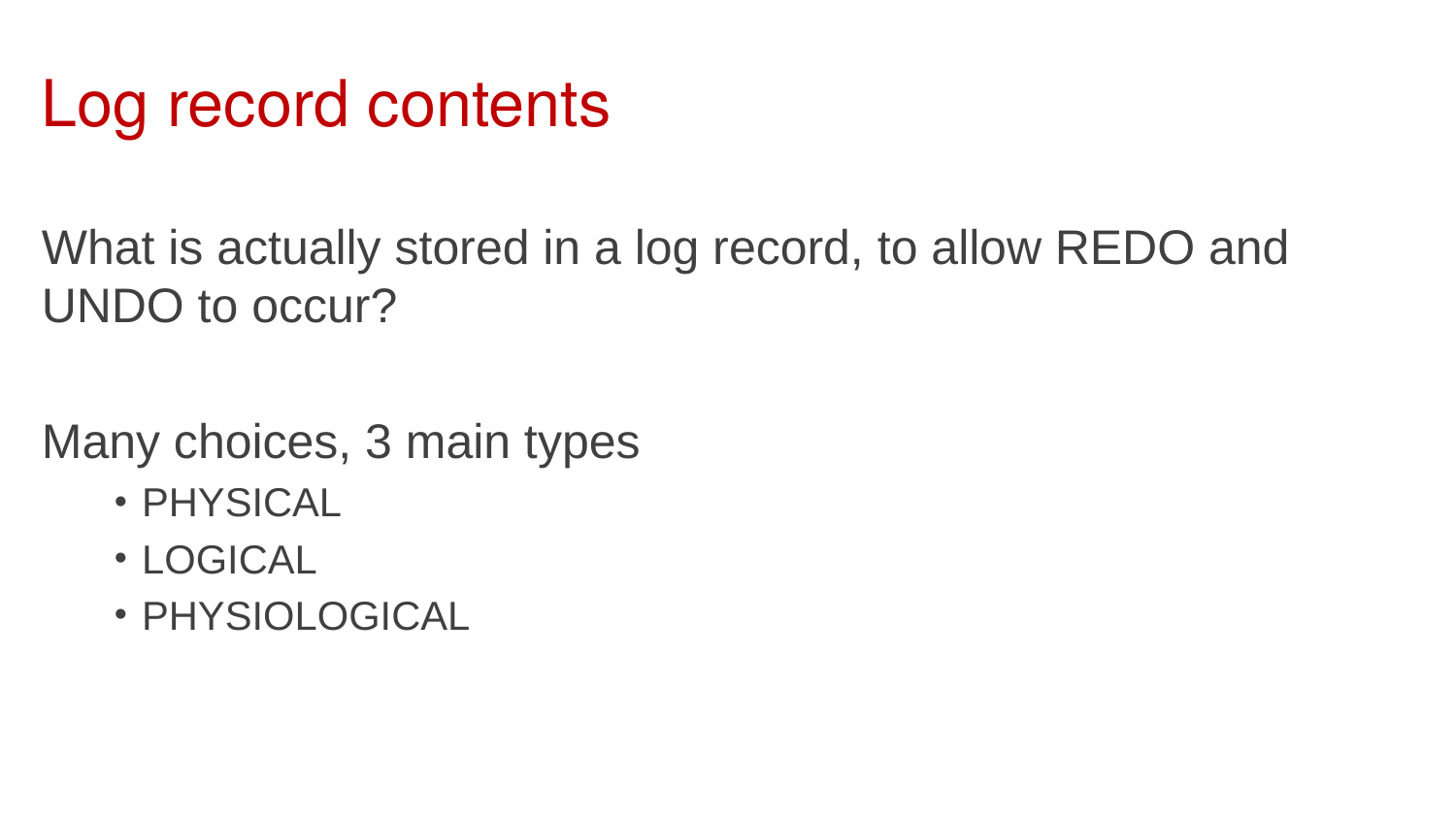

# Log record contents
What is actually stored in a log record, to allow REDO and UNDO to occur?

Many choices, 3 main types
PHYSICAL
LOGICAL
PHYSIOLOGICAL